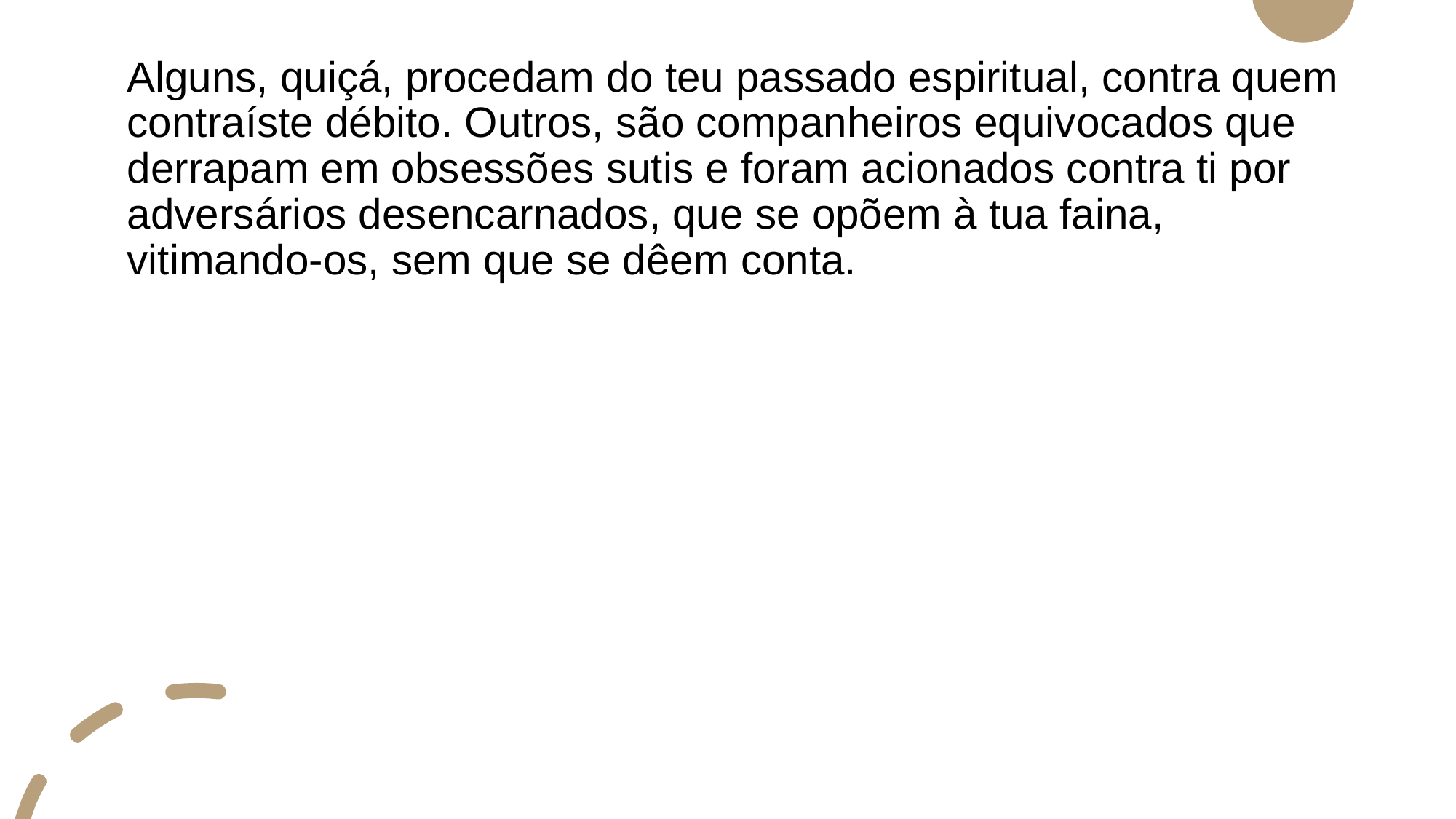

Alguns, quiçá, procedam do teu passado espiritual, contra quem contraíste débito. Outros, são companheiros equivocados que derrapam em obsessões sutis e foram acionados contra ti por adversários desencarnados, que se opõem à tua faina, vitimando-os, sem que se dêem conta.